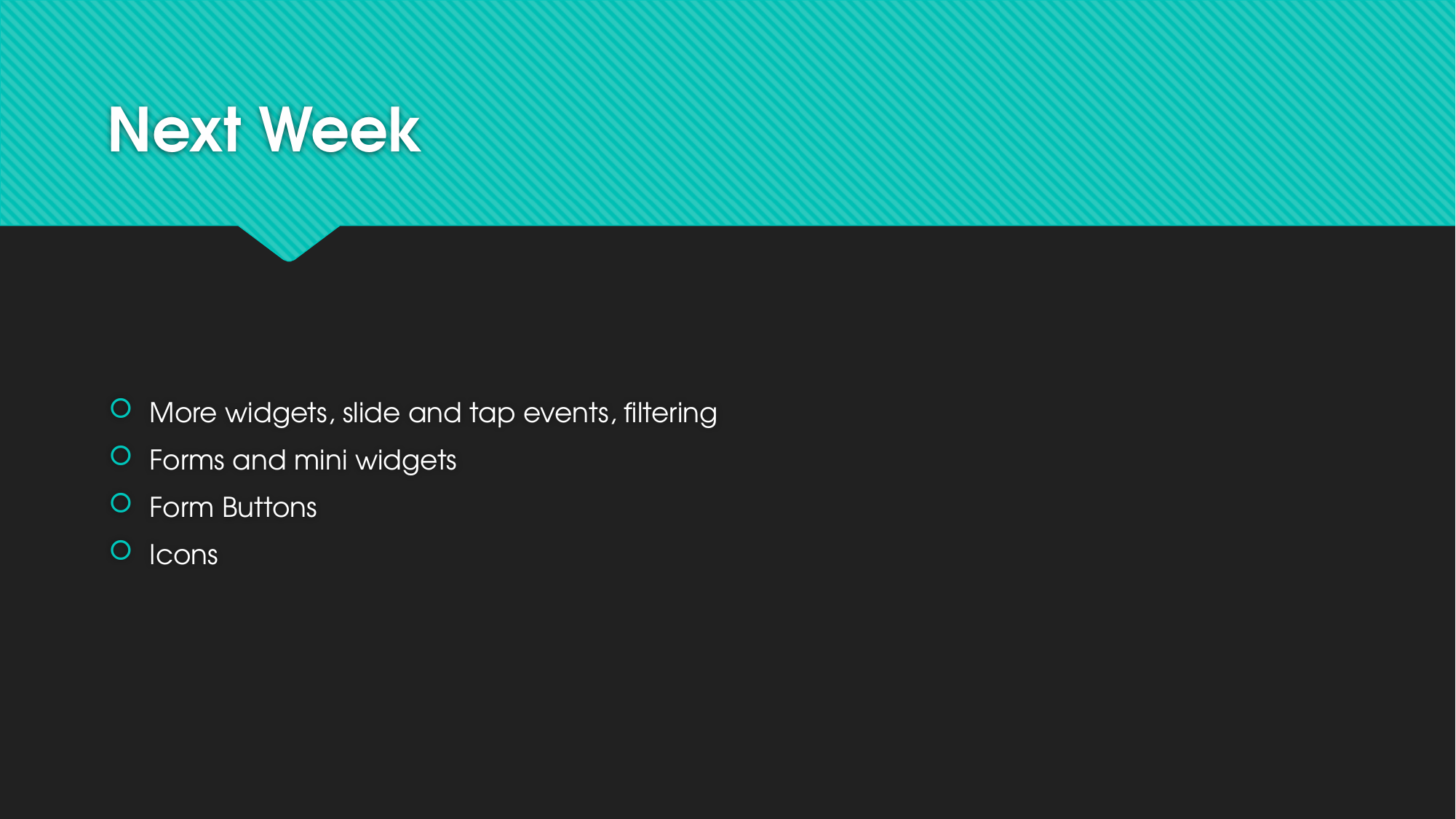

# Next Week
More widgets, slide and tap events, filtering
Forms and mini widgets
Form Buttons
Icons